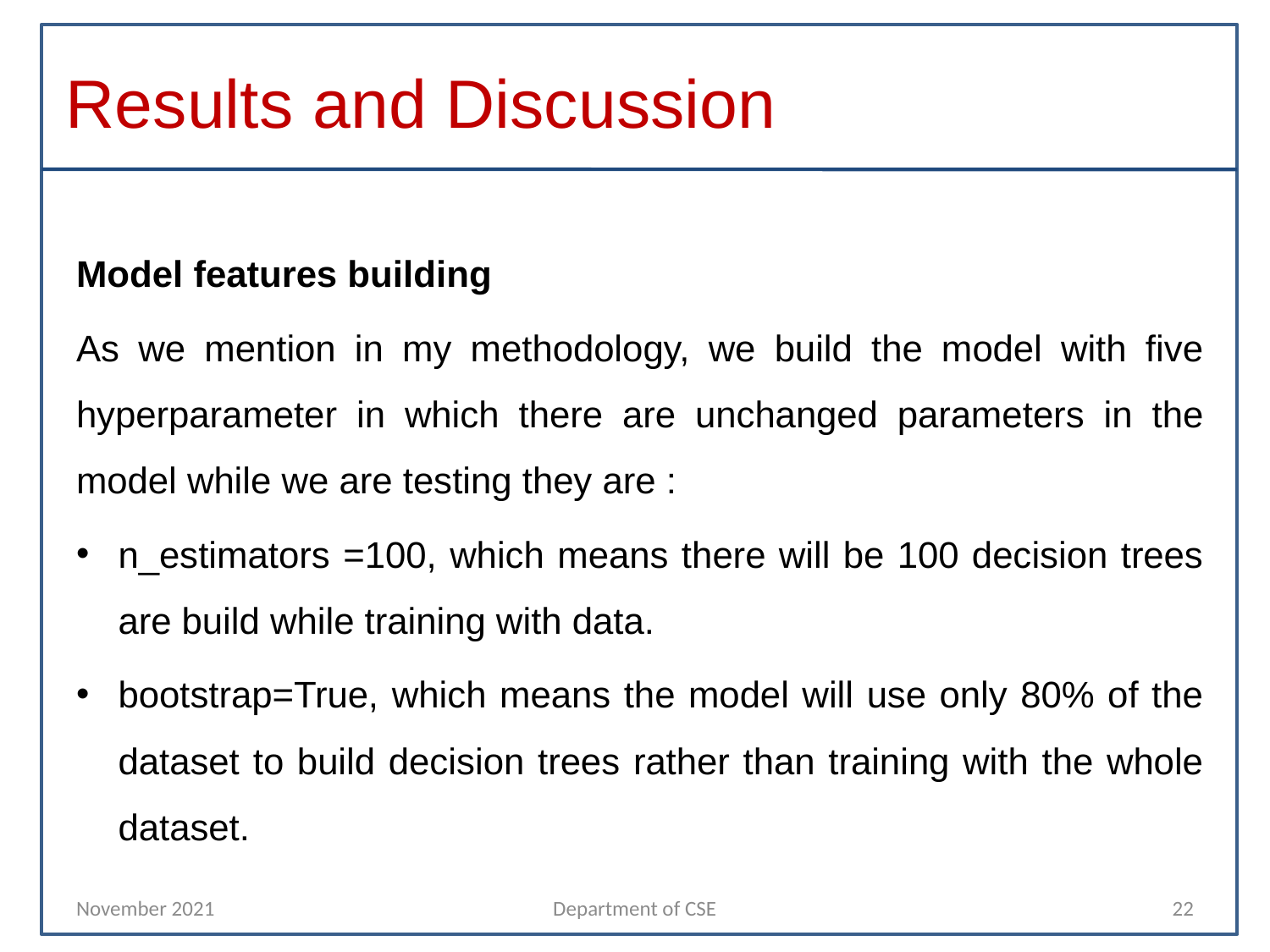

# Results and Discussion
Model features building
As we mention in my methodology, we build the model with five hyperparameter in which there are unchanged parameters in the model while we are testing they are :
n_estimators =100, which means there will be 100 decision trees are build while training with data.
bootstrap=True, which means the model will use only 80% of the dataset to build decision trees rather than training with the whole dataset.
November 2021
Department of CSE
22